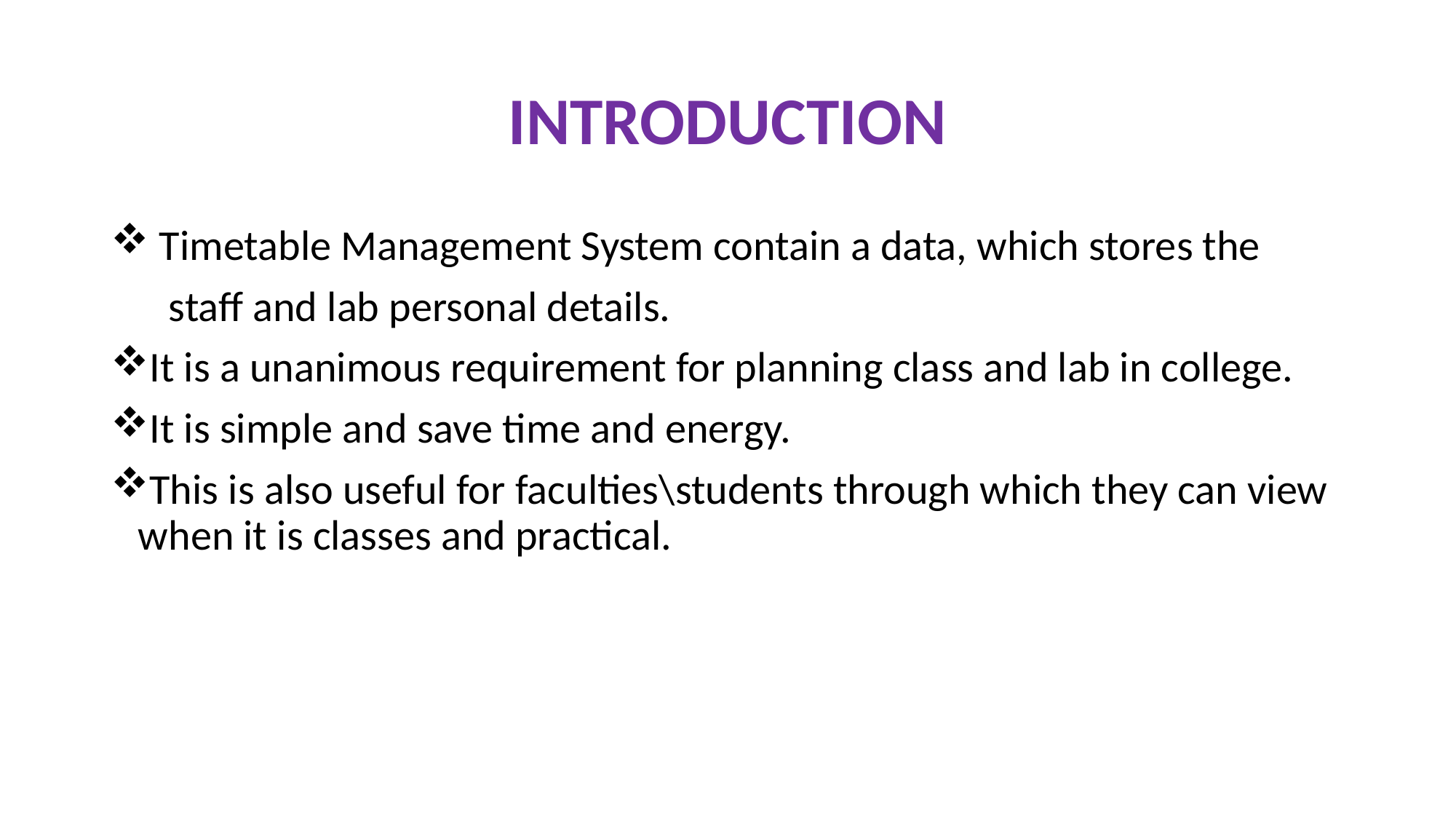

# INTRODUCTION
 Timetable Management System contain a data, which stores the
      staff and lab personal details.
It is a unanimous requirement for planning class and lab in college.
It is simple and save time and energy.
This is also useful for faculties\students through which they can view when it is classes and practical.